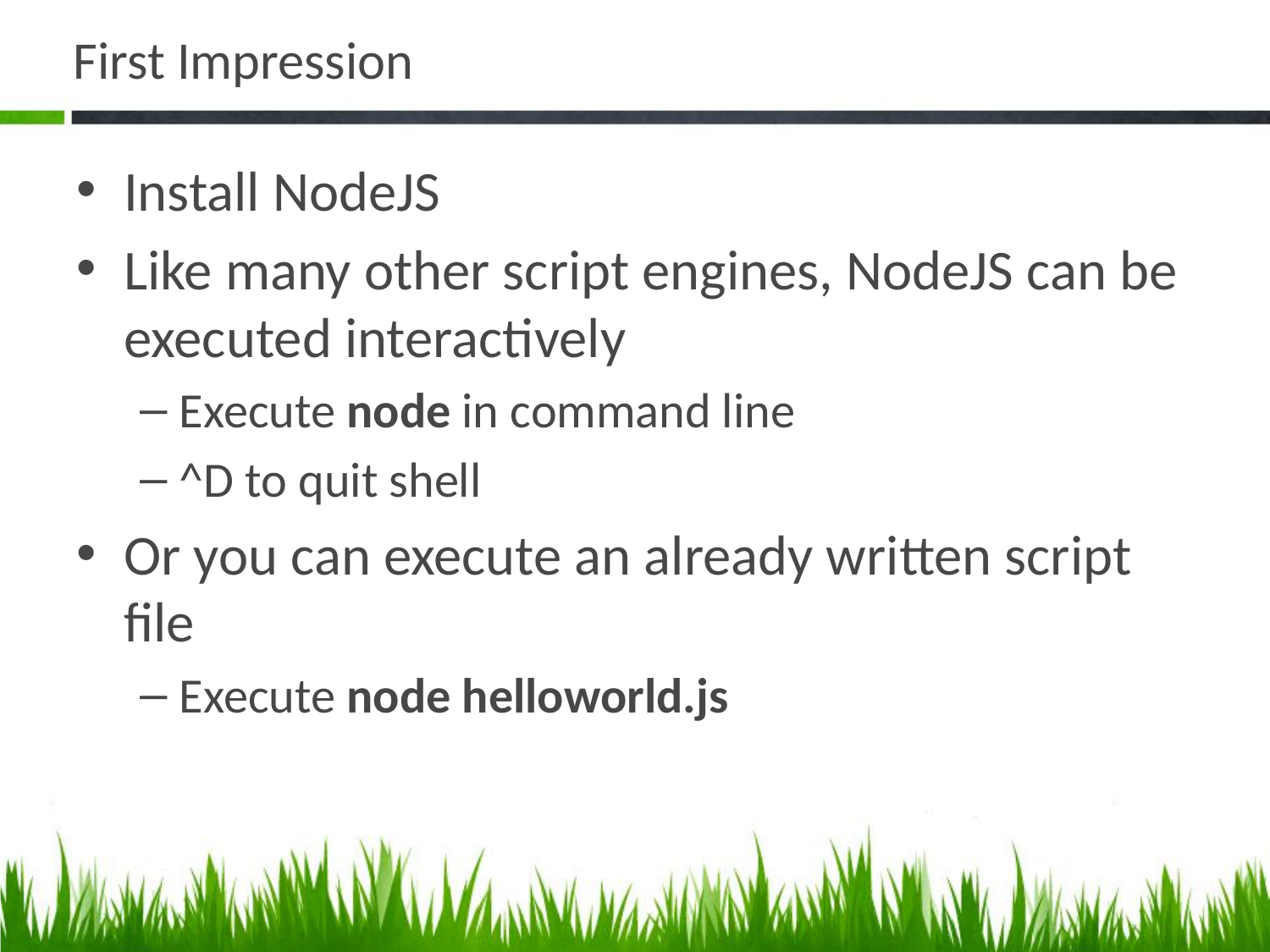

# First Impression
Install NodeJS
Like many other script engines, NodeJS can be executed interactively
Execute node in command line
^D to quit shell
Or you can execute an already written script file
Execute node helloworld.js